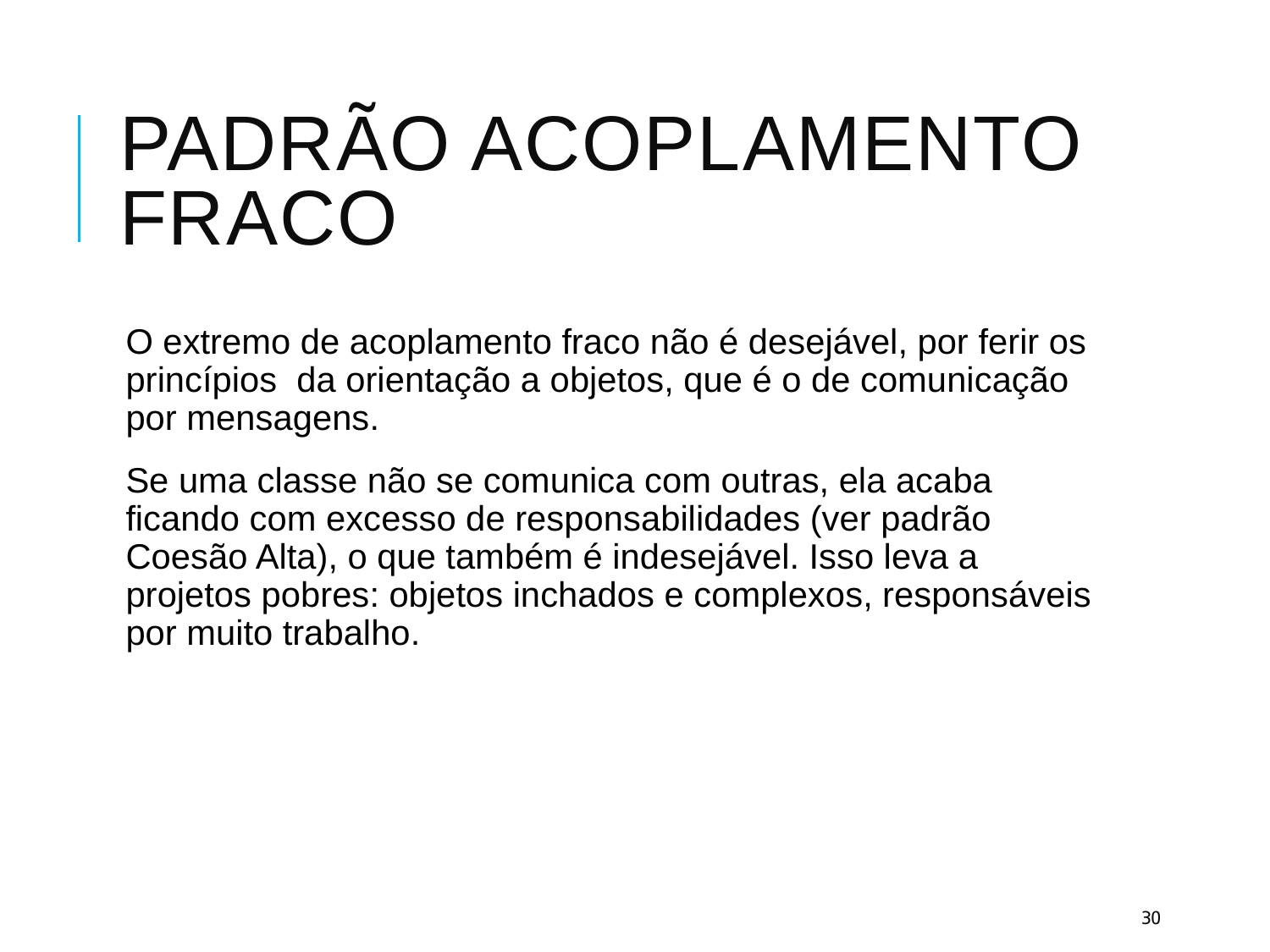

# Padrão Acoplamento Fraco
O extremo de acoplamento fraco não é desejável, por ferir os princípios  da orientação a objetos, que é o de comunicação por mensagens.
Se uma classe não se comunica com outras, ela acaba ficando com excesso de responsabilidades (ver padrão Coesão Alta), o que também é indesejável. Isso leva a projetos pobres: objetos inchados e complexos, responsáveis por muito trabalho.
30